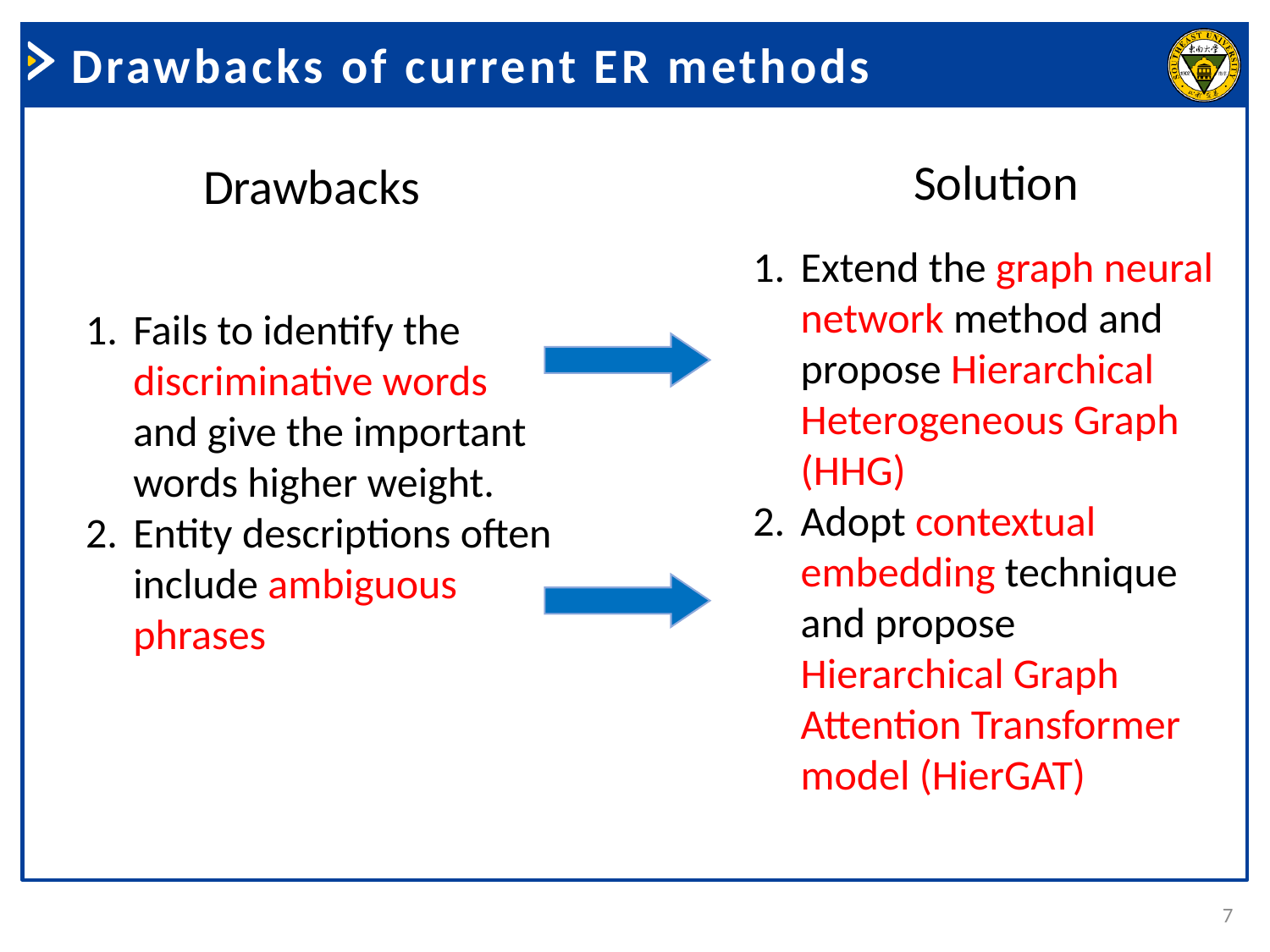

Drawbacks of current ER methods
Solution
Drawbacks
Extend the graph neural network method and propose Hierarchical Heterogeneous Graph (HHG)
Adopt contextual embedding technique and propose Hierarchical Graph Attention Transformer model (HierGAT)
Fails to identify the discriminative words and give the important words higher weight.
Entity descriptions often include ambiguous phrases

7